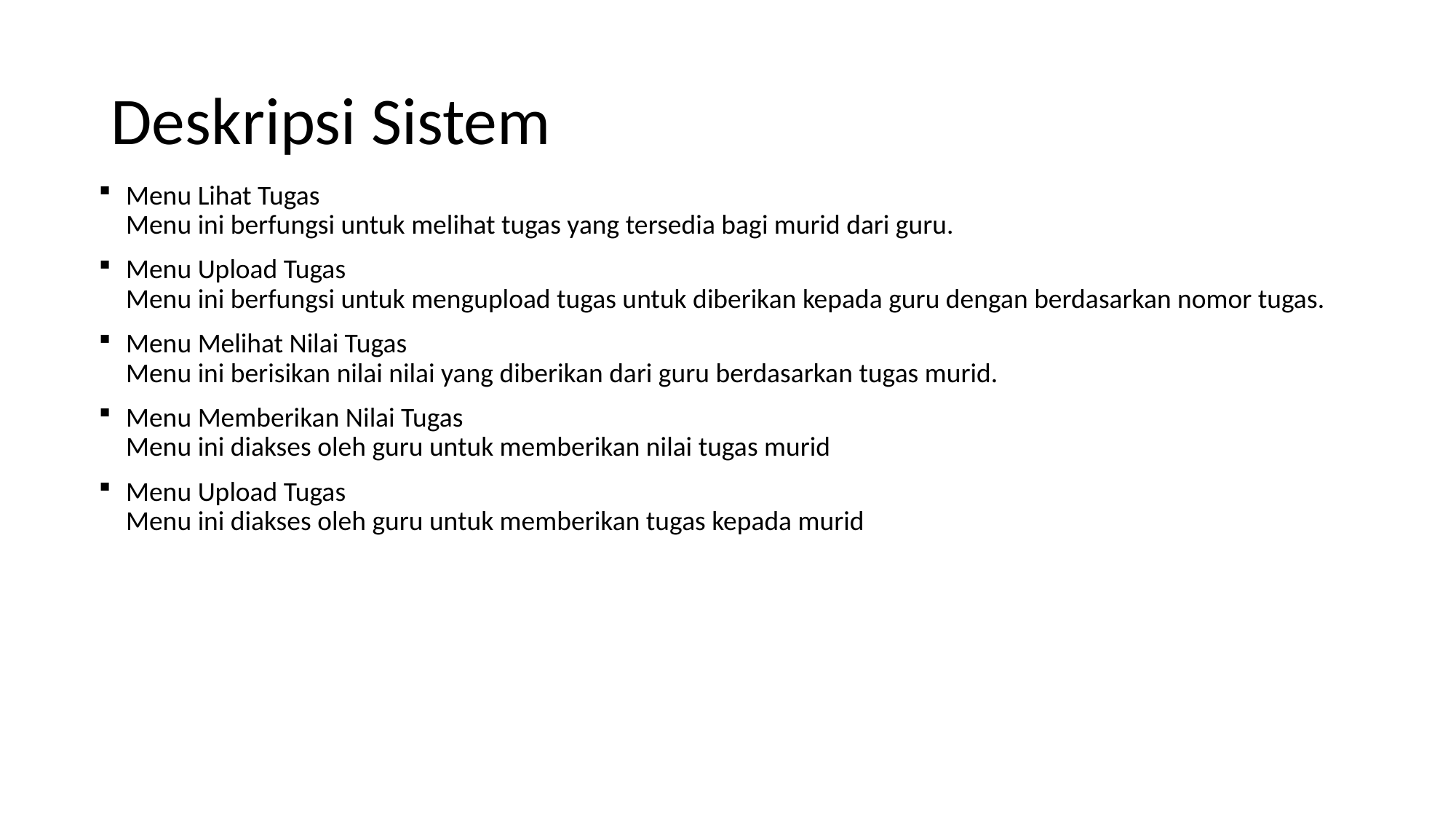

# Deskripsi Sistem
Menu Lihat Tugas
Menu ini berfungsi untuk melihat tugas yang tersedia bagi murid dari guru.
Menu Upload Tugas
Menu ini berfungsi untuk mengupload tugas untuk diberikan kepada guru dengan berdasarkan nomor tugas.
Menu Melihat Nilai Tugas
Menu ini berisikan nilai nilai yang diberikan dari guru berdasarkan tugas murid.
Menu Memberikan Nilai Tugas
Menu ini diakses oleh guru untuk memberikan nilai tugas murid
Menu Upload Tugas
Menu ini diakses oleh guru untuk memberikan tugas kepada murid